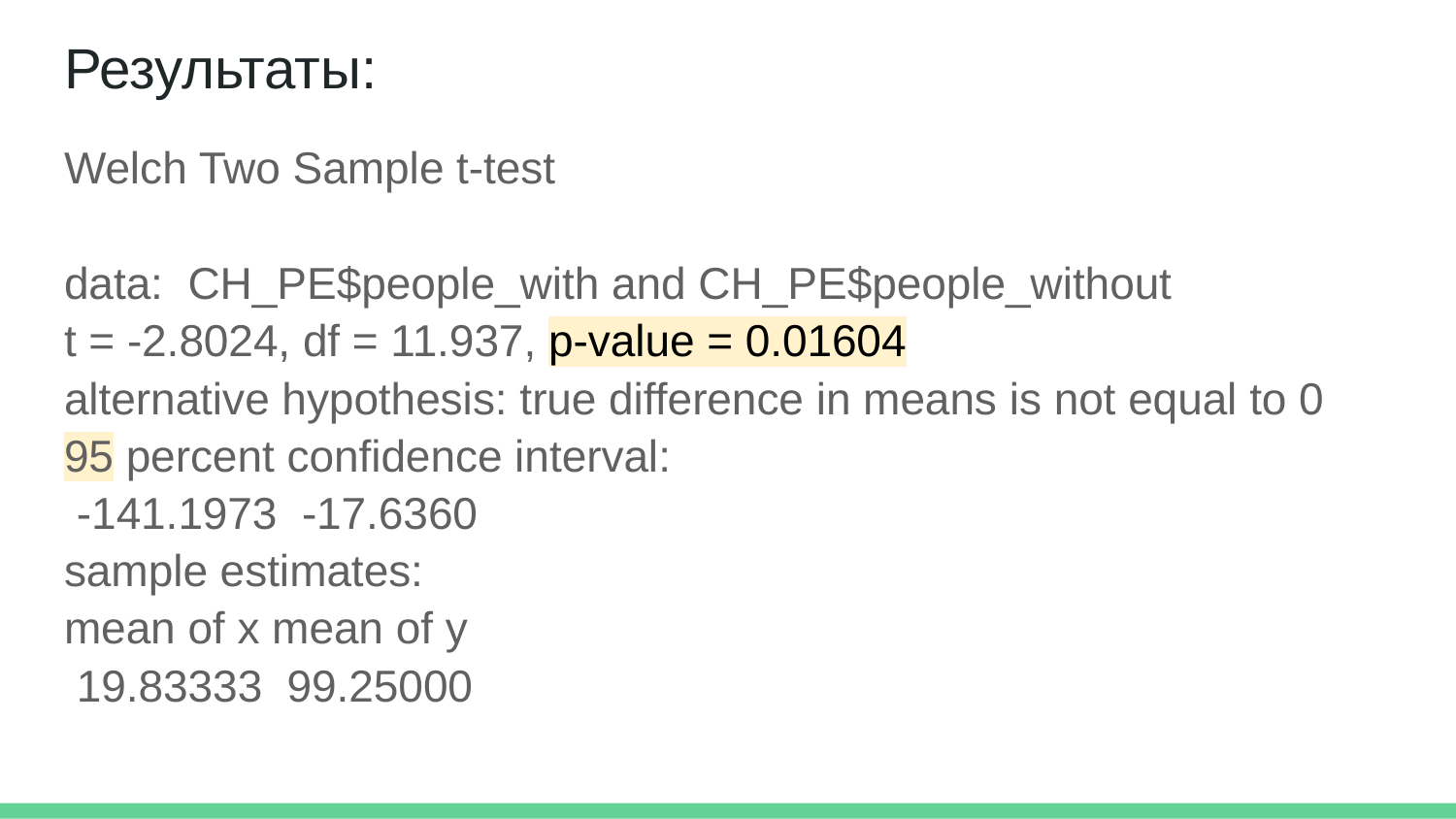

# Результаты:
Welch Two Sample t-test

data:  CH_PE$people_with and CH_PE$people_without
t = -2.8024, df = 11.937, p-value = 0.01604
alternative hypothesis: true difference in means is not equal to 0
95 percent confidence interval:
 -141.1973  -17.6360
sample estimates:
mean of x mean of y
 19.83333  99.25000